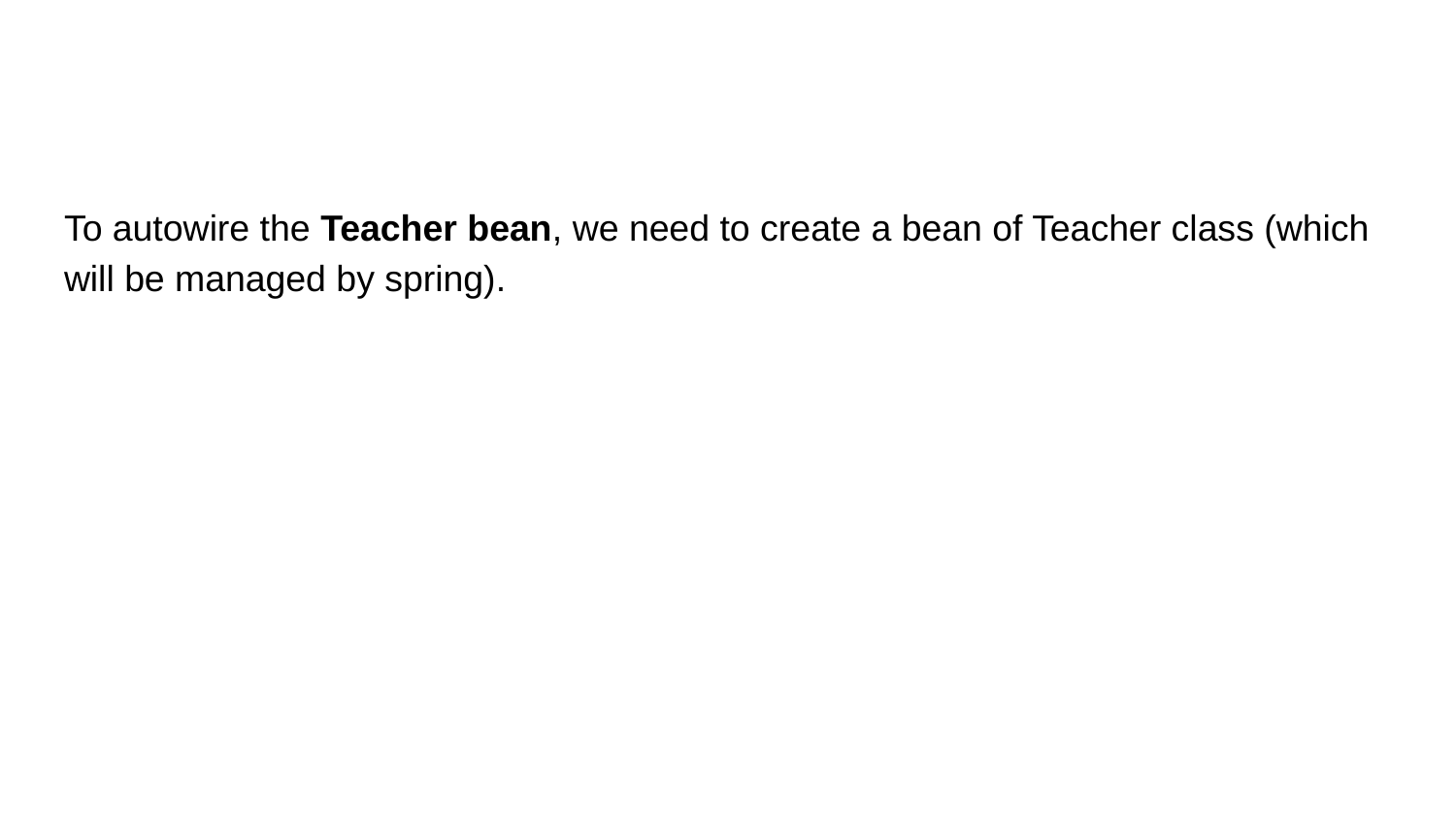

#
To autowire the Teacher bean, we need to create a bean of Teacher class (which will be managed by spring).